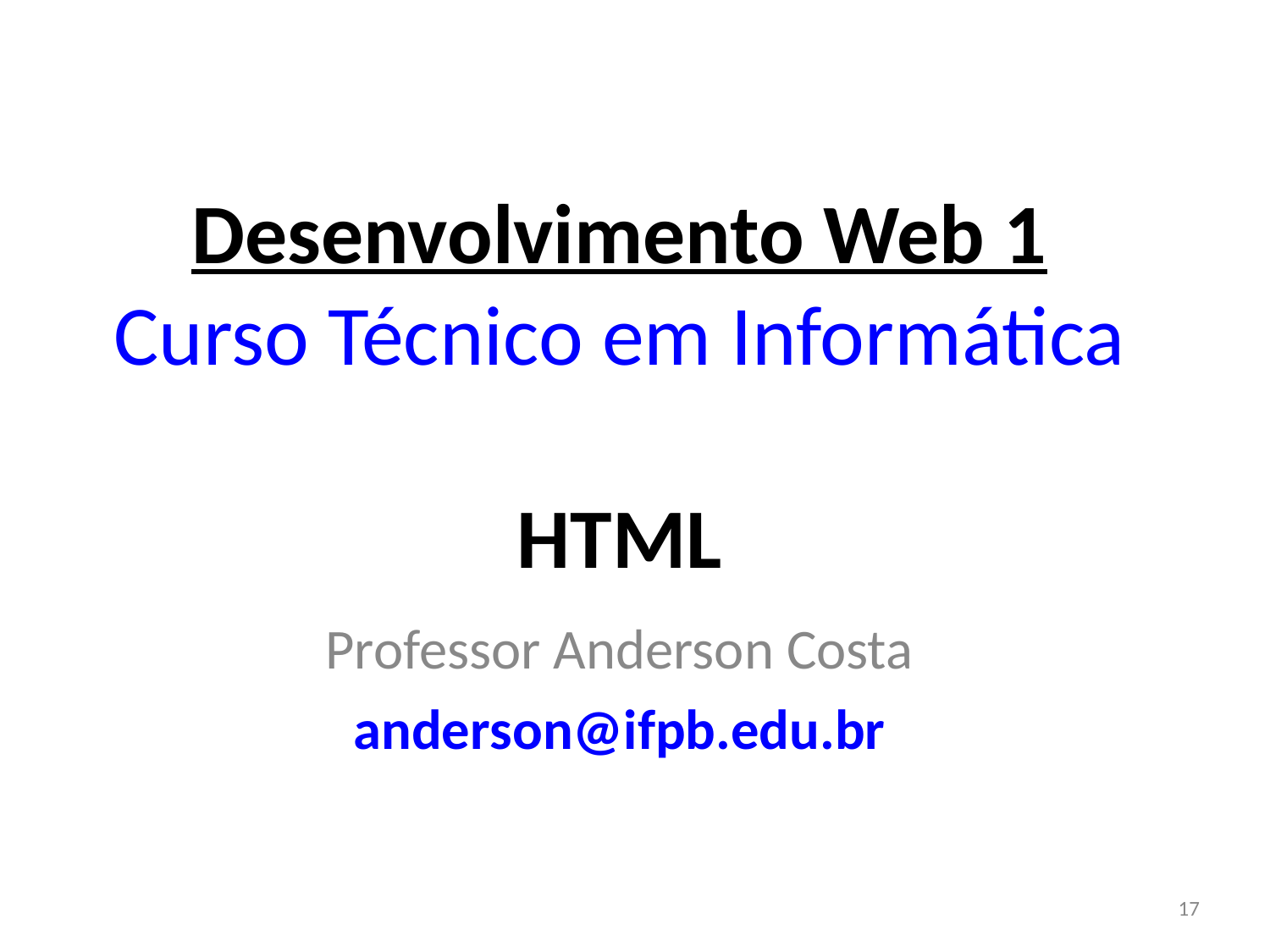

# Desenvolvimento Web 1 Curso Técnico em Informática HTML
Professor Anderson Costa
anderson@ifpb.edu.br
17